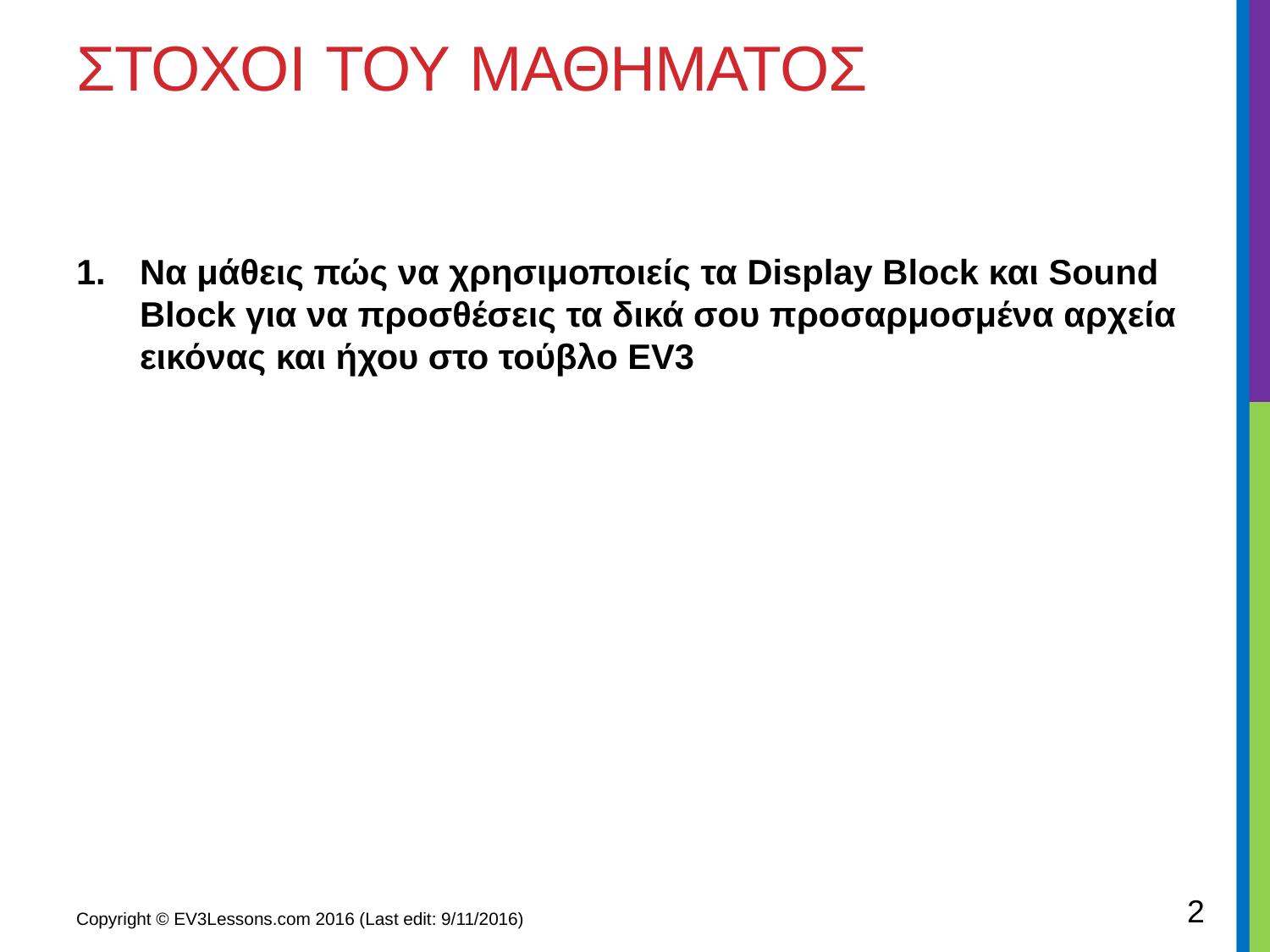

# Στοχοι του μαθηματοσ
Να μάθεις πώς να χρησιμοποιείς τα Display Block και Sound Block για να προσθέσεις τα δικά σου προσαρμοσμένα αρχεία εικόνας και ήχου στο τούβλο EV3
2
Copyright © EV3Lessons.com 2016 (Last edit: 9/11/2016)